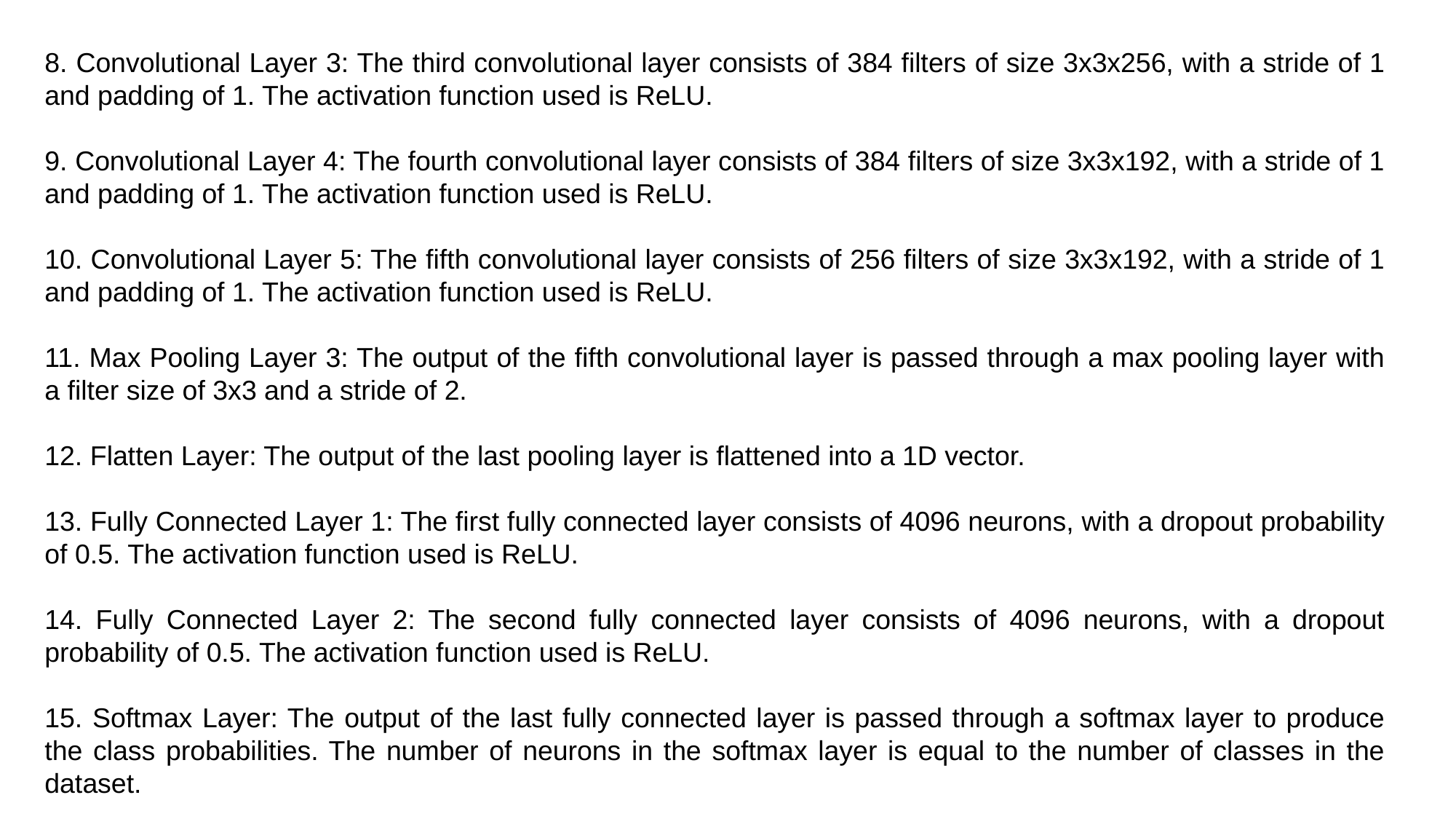

8. Convolutional Layer 3: The third convolutional layer consists of 384 filters of size 3x3x256, with a stride of 1 and padding of 1. The activation function used is ReLU.

9. Convolutional Layer 4: The fourth convolutional layer consists of 384 filters of size 3x3x192, with a stride of 1 and padding of 1. The activation function used is ReLU.

10. Convolutional Layer 5: The fifth convolutional layer consists of 256 filters of size 3x3x192, with a stride of 1 and padding of 1. The activation function used is ReLU.

11. Max Pooling Layer 3: The output of the fifth convolutional layer is passed through a max pooling layer with a filter size of 3x3 and a stride of 2.

12. Flatten Layer: The output of the last pooling layer is flattened into a 1D vector.

13. Fully Connected Layer 1: The first fully connected layer consists of 4096 neurons, with a dropout probability of 0.5. The activation function used is ReLU.

14. Fully Connected Layer 2: The second fully connected layer consists of 4096 neurons, with a dropout probability of 0.5. The activation function used is ReLU.

15. Softmax Layer: The output of the last fully connected layer is passed through a softmax layer to produce the class probabilities. The number of neurons in the softmax layer is equal to the number of classes in the dataset.